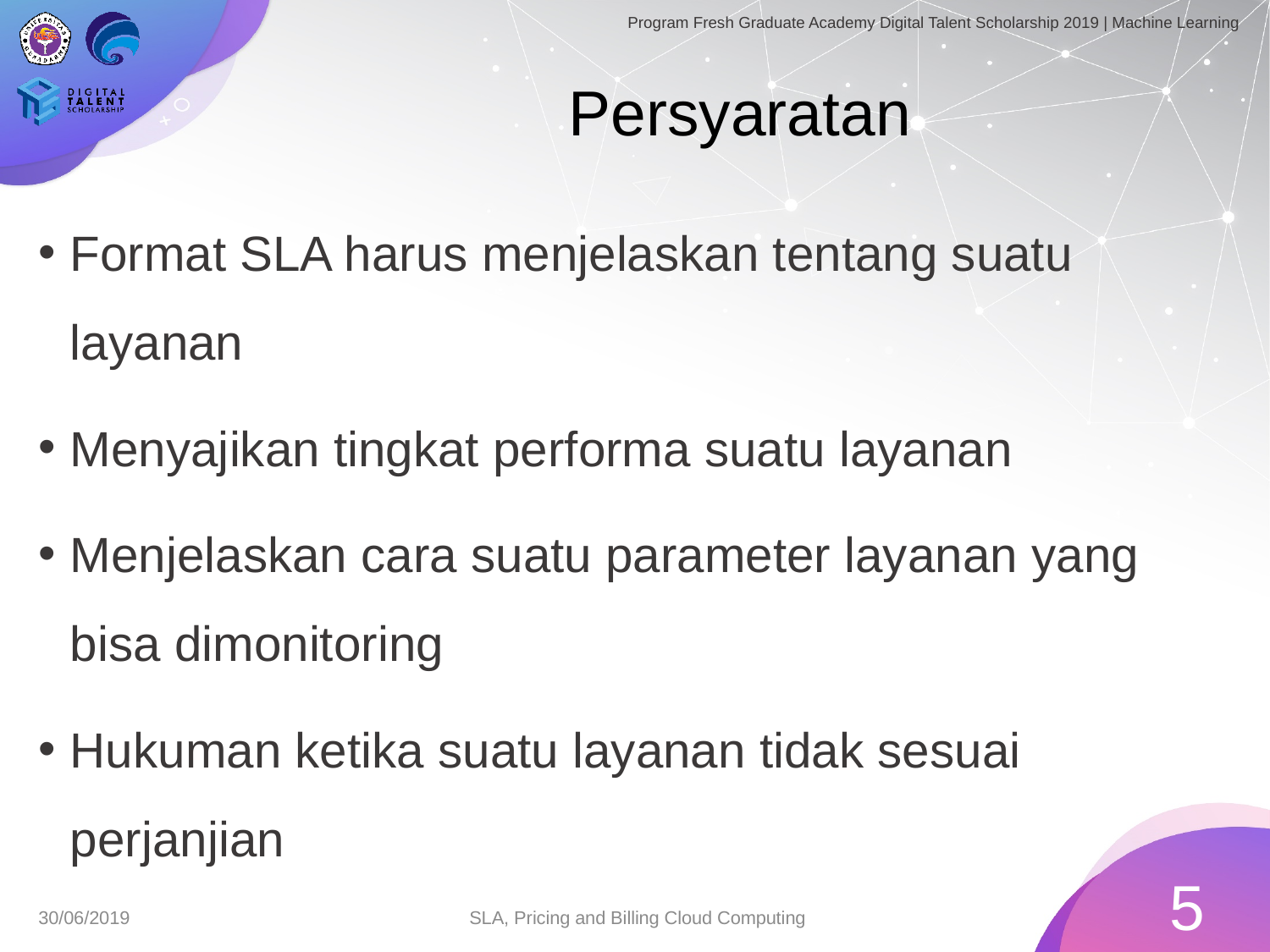

# Persyaratan
Format SLA harus menjelaskan tentang suatu layanan
Menyajikan tingkat performa suatu layanan
Menjelaskan cara suatu parameter layanan yang bisa dimonitoring
Hukuman ketika suatu layanan tidak sesuai perjanjian
5
SLA, Pricing and Billing Cloud Computing
30/06/2019